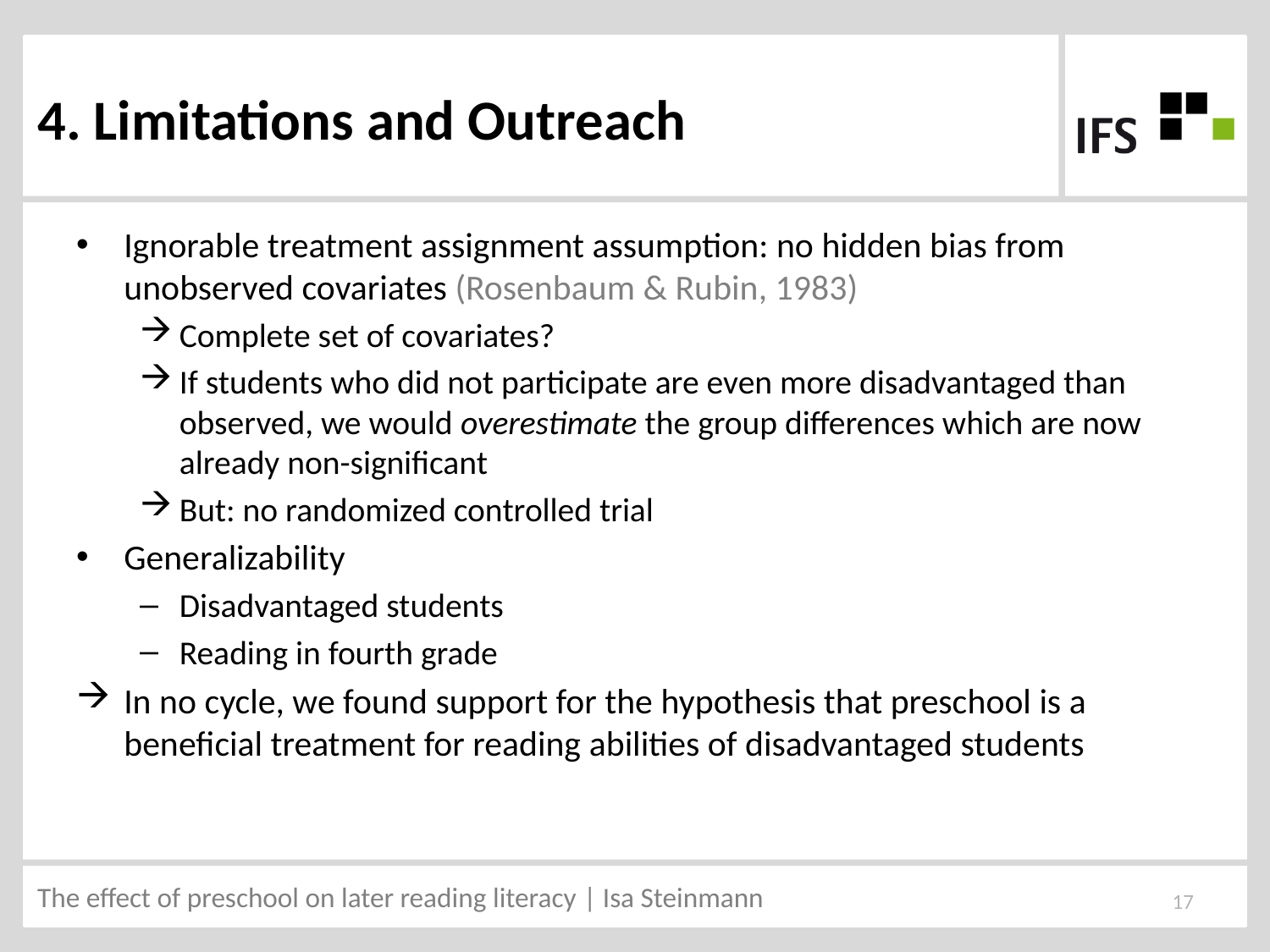

# 4. Limitations and Outreach
Ignorable treatment assignment assumption: no hidden bias from unobserved covariates (Rosenbaum & Rubin, 1983)
Complete set of covariates?
If students who did not participate are even more disadvantaged than observed, we would overestimate the group differences which are now already non-significant
But: no randomized controlled trial
Generalizability
Disadvantaged students
Reading in fourth grade
In no cycle, we found support for the hypothesis that preschool is a beneficial treatment for reading abilities of disadvantaged students
17